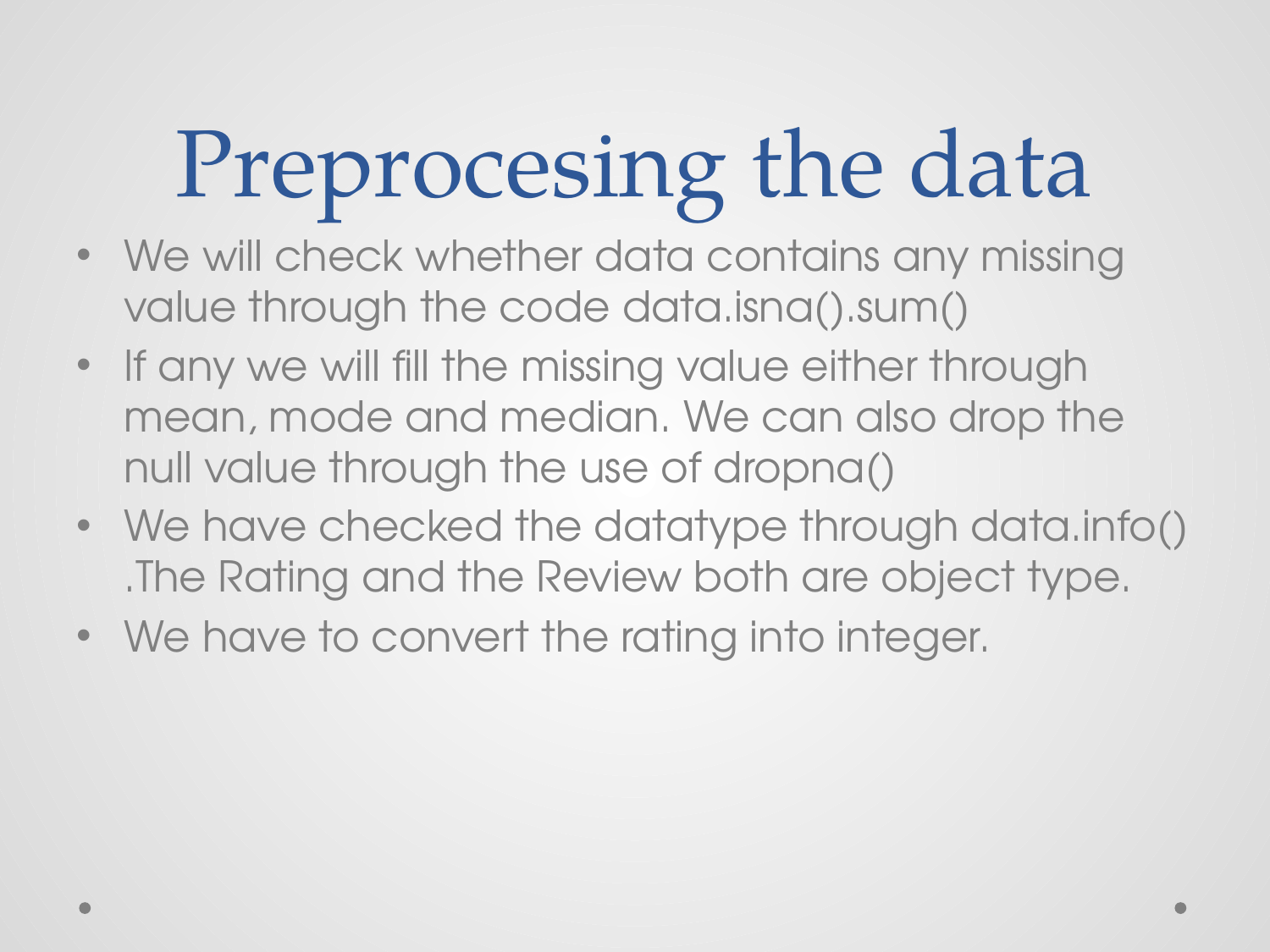

# Preprocesing the data
We will check whether data contains any missing value through the code data.isna().sum()
If any we will fill the missing value either through mean, mode and median. We can also drop the null value through the use of dropna()
We have checked the datatype through data.info() .The Rating and the Review both are object type.
We have to convert the rating into integer.